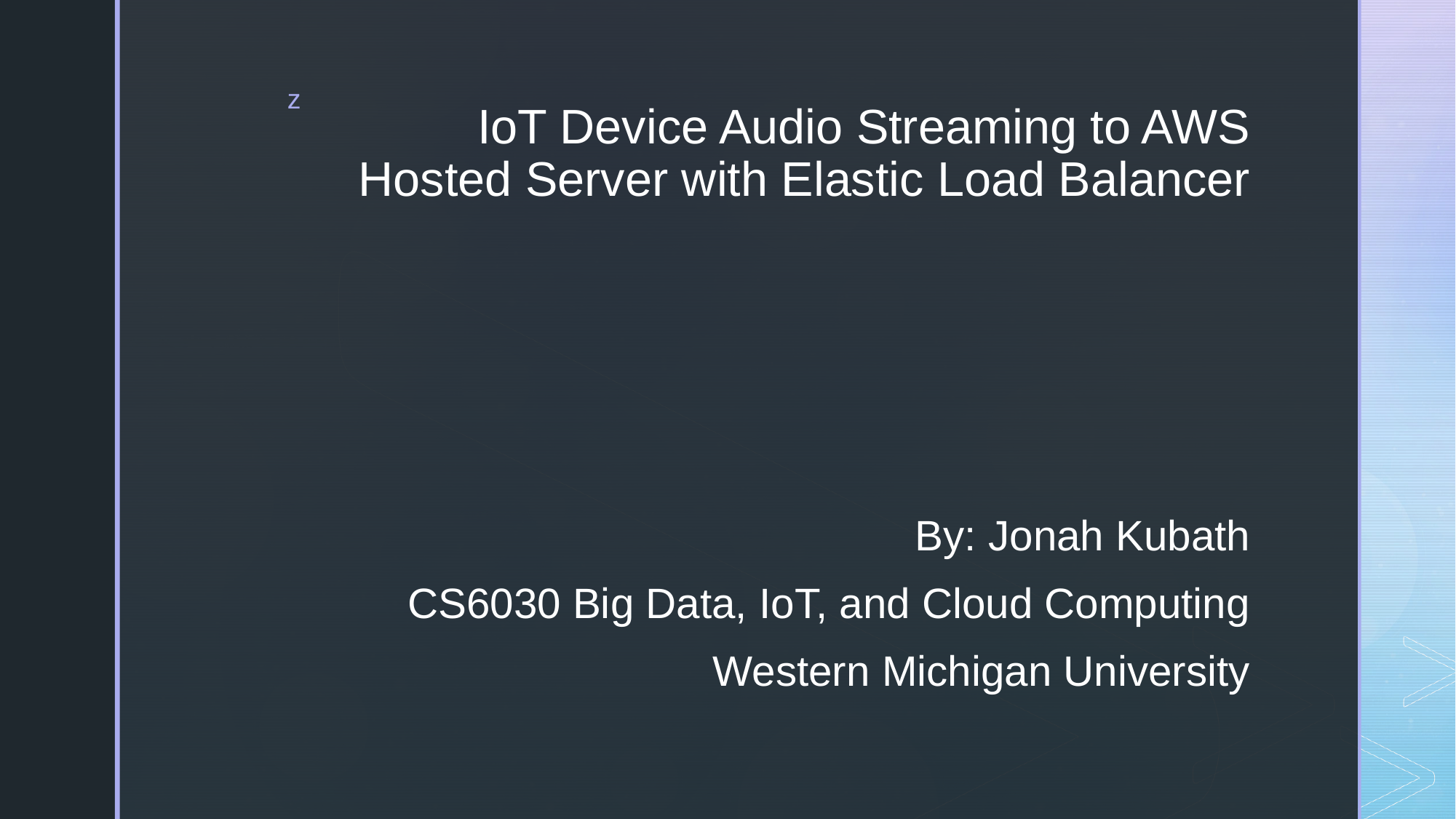

# IoT Device Audio Streaming to AWS Hosted Server with Elastic Load Balancer
By: Jonah Kubath
CS6030 Big Data, IoT, and Cloud Computing
Western Michigan University